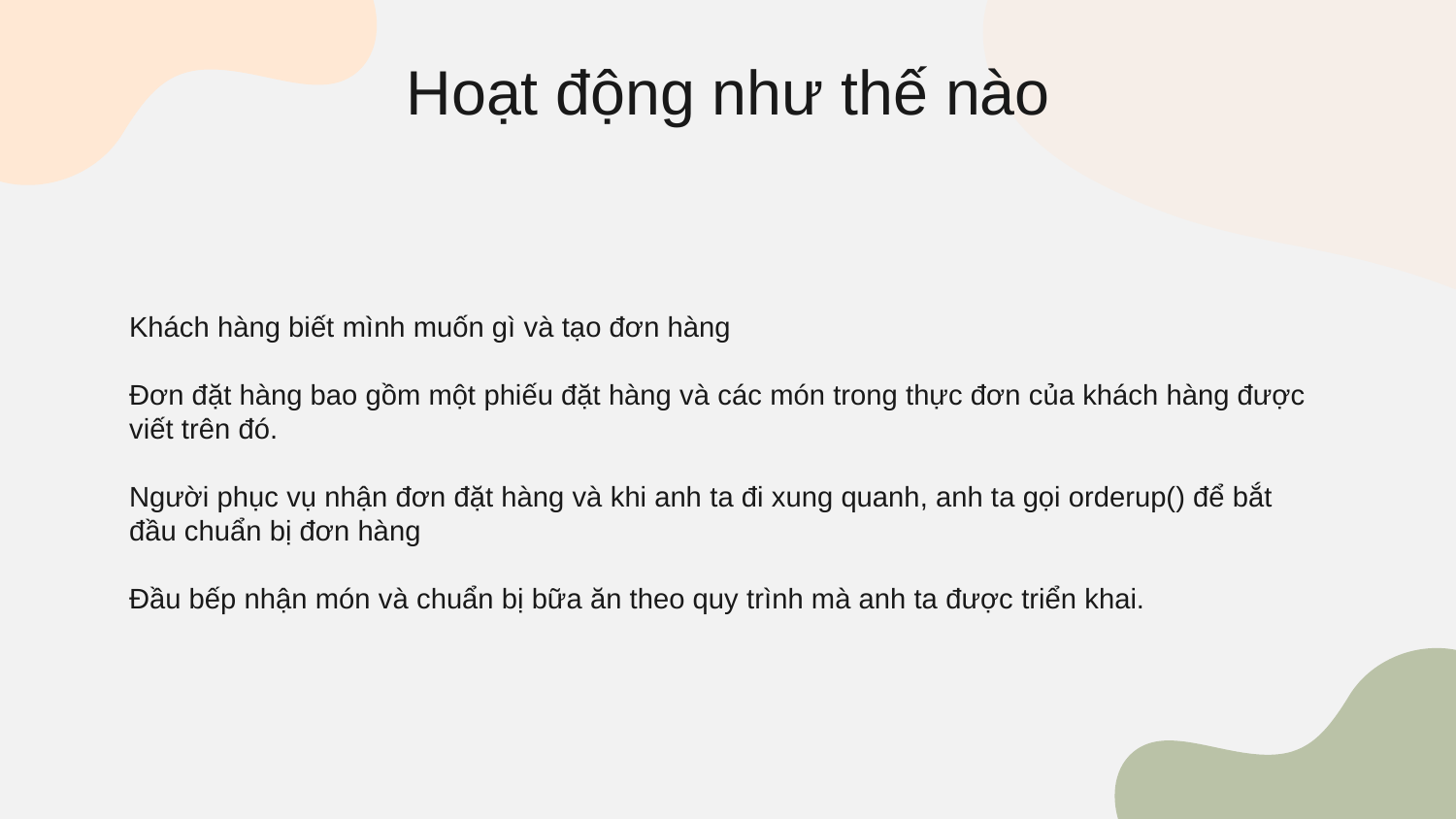

# Hoạt động như thế nào
Khách hàng biết mình muốn gì và tạo đơn hàng
Đơn đặt hàng bao gồm một phiếu đặt hàng và các món trong thực đơn của khách hàng được viết trên đó.
Người phục vụ nhận đơn đặt hàng và khi anh ta đi xung quanh, anh ta gọi orderup() để bắt đầu chuẩn bị đơn hàng
Đầu bếp nhận món và chuẩn bị bữa ăn theo quy trình mà anh ta được triển khai.